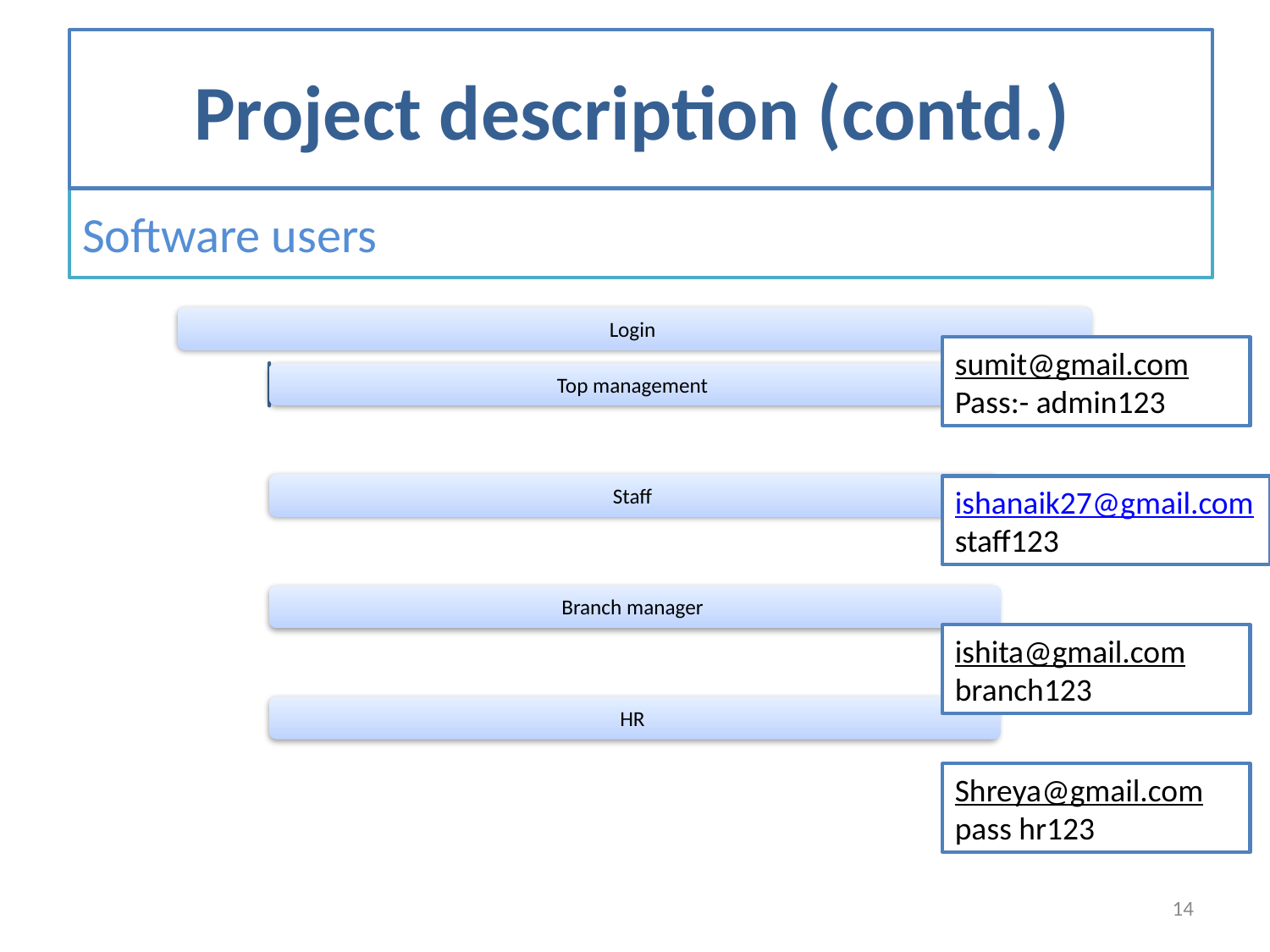

Project description (contd.)
# Software users
Login
Top management
HR
Staff
Branch manager
sumit@gmail.com
Pass:- admin123
ishanaik27@gmail.com
staff123
ishita@gmail.com
branch123
Shreya@gmail.com
pass hr123
14